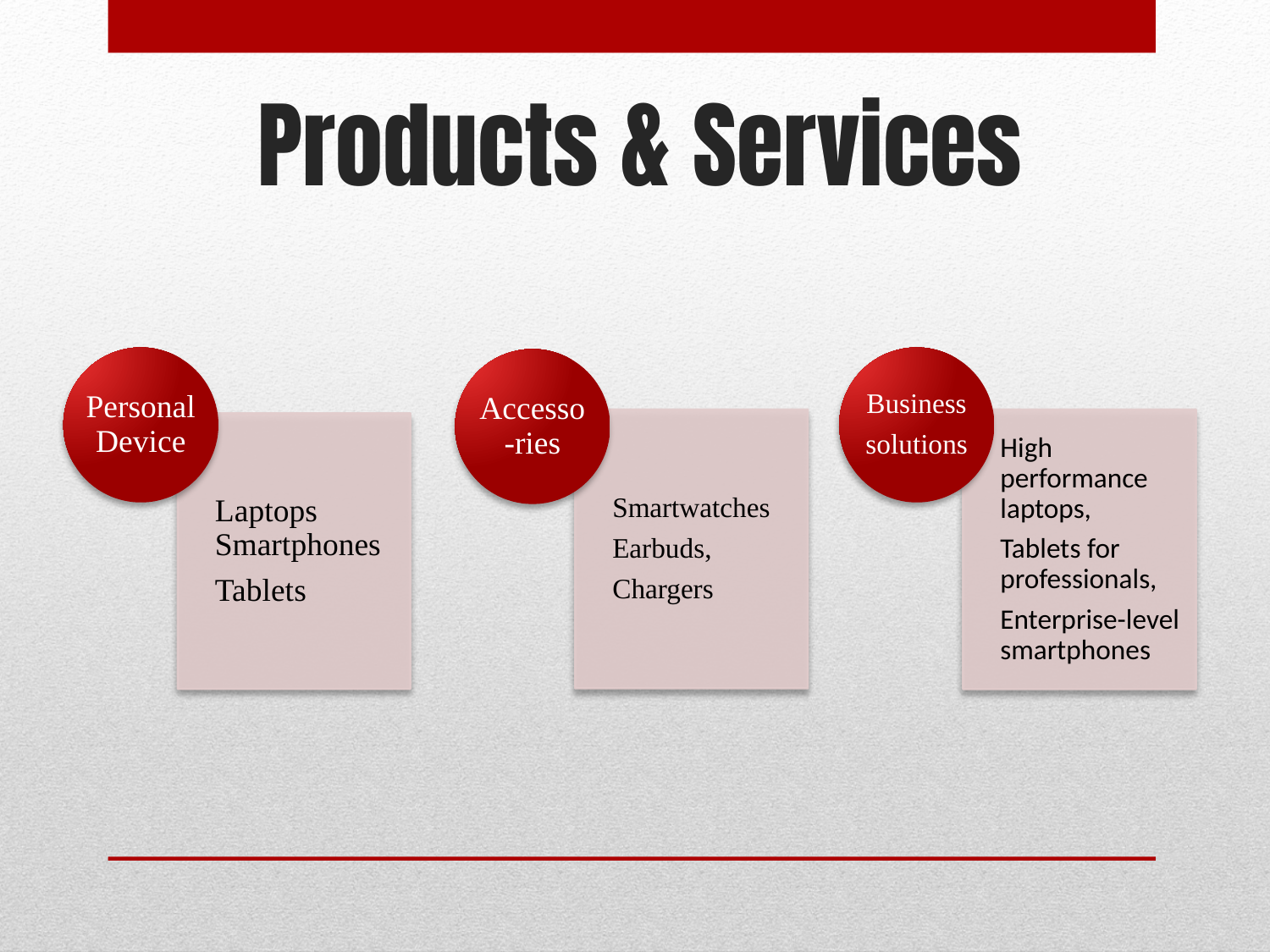

Laptops Smartphones
Tablets
Personal Device
Smartwatches
Earbuds,
Chargers
Accesso-ries
High performance laptops,
Tablets for professionals,
Enterprise-level smartphones
Business
solutions
# Products & Services